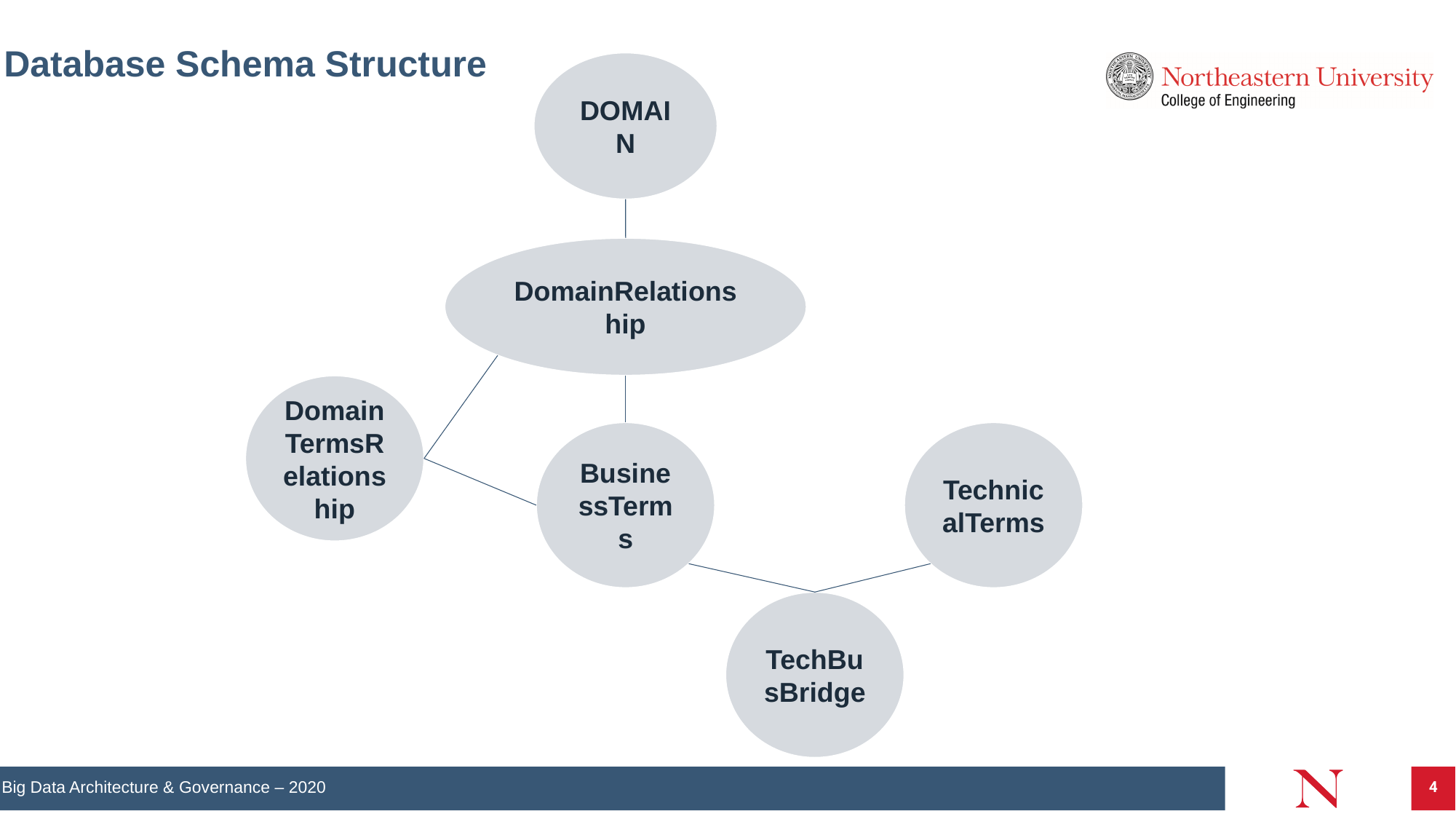

Database Schema Structure
DOMAIN
DomainRelationship
DomainTermsRelationship
BusinessTerms
TechnicalTerms
TechBusBridge